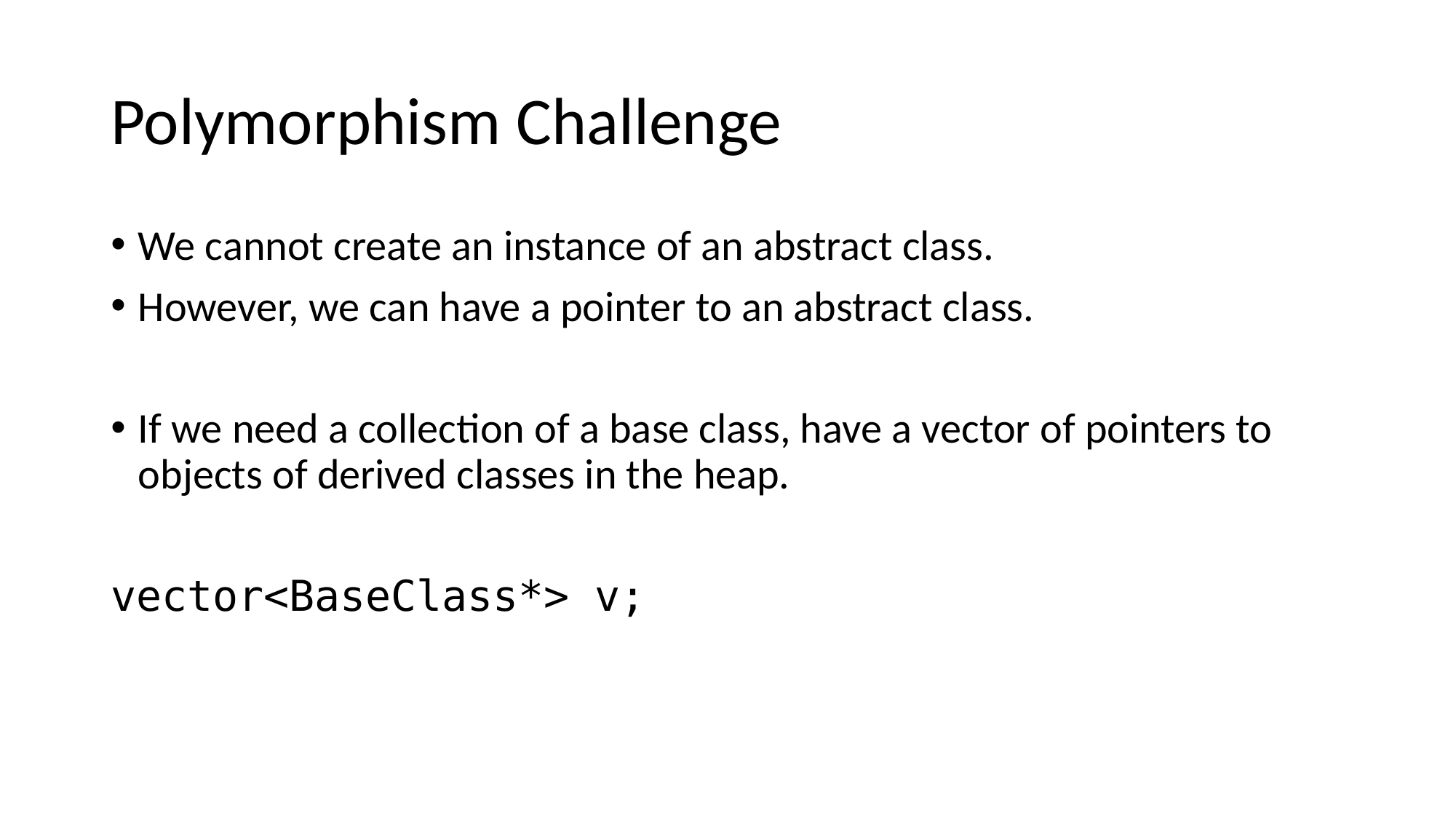

# Polymorphism Challenge
We cannot create an instance of an abstract class.
However, we can have a pointer to an abstract class.

If we need a collection of a base class, have a vector of pointers to objects of derived classes in the heap.

vector<BaseClass*> v;